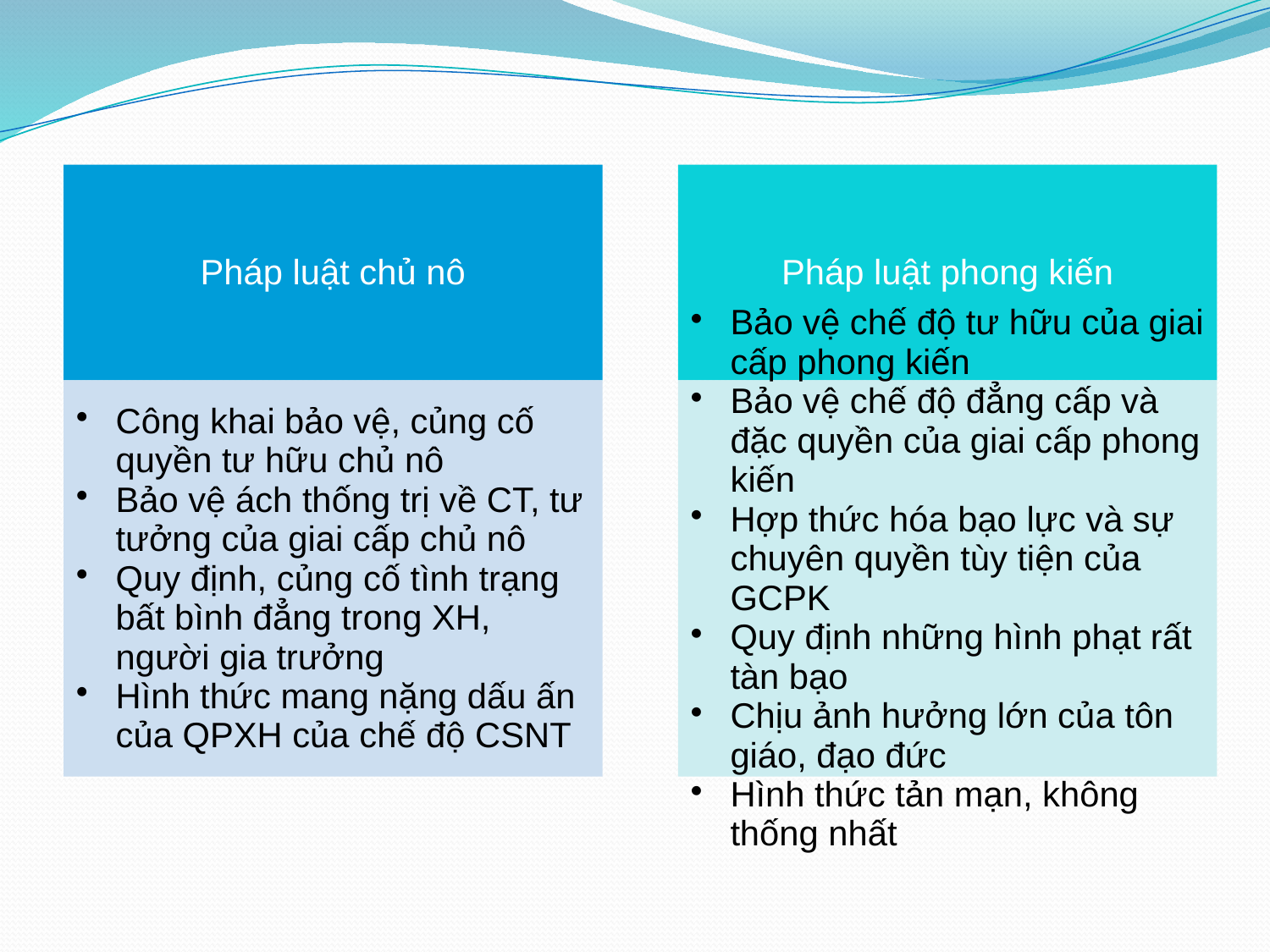

Pháp luật chủ nô
Công khai bảo vệ, củng cố quyền tư hữu chủ nô
Quy định, củng cố tình trạng bất bình đẳng trong XH, người gia trưởng
Pháp luật phong kiến
Bảo vệ chế độ tư hữu của giai cấp phong kiến
Bảo vệ chế độ đẳng cấp và đặc quyền của giai cấp phong kiến
Bảo vệ ách thống trị về CT, tư tưởng của giai cấp chủ nô
Hình thức mang nặng dấu ấn của QPXH của chế độ CSNT
Hợp thức hóa bạo lực và sự chuyên quyền tùy tiện của GCPK
Quy định những hình phạt rất tàn bạo
Chịu ảnh hưởng lớn của tôn giáo, đạo đức
Hình thức tản mạn, không thống nhất